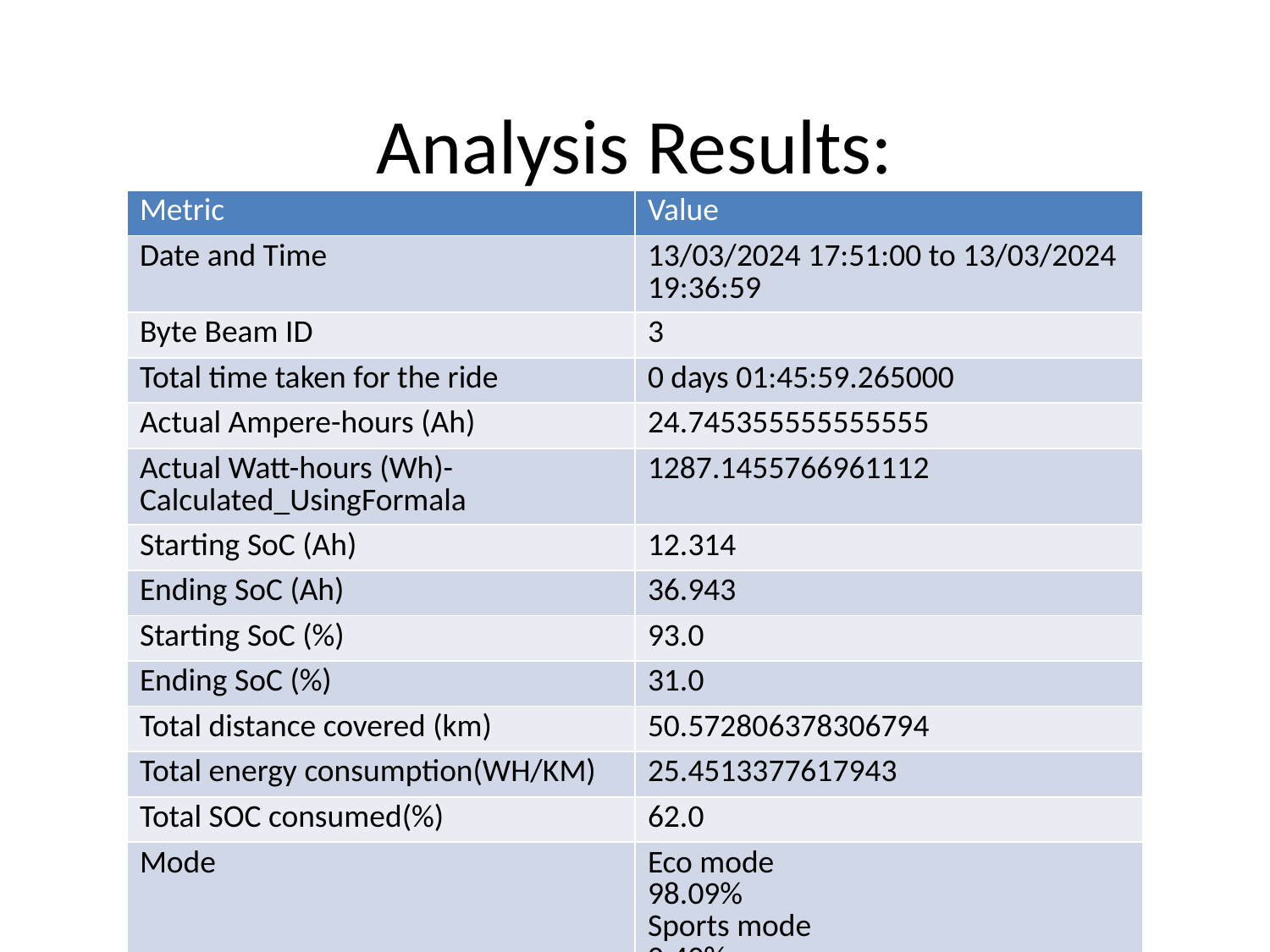

# Analysis Results:
| Metric | Value |
| --- | --- |
| Date and Time | 13/03/2024 17:51:00 to 13/03/2024 19:36:59 |
| Byte Beam ID | 3 |
| Total time taken for the ride | 0 days 01:45:59.265000 |
| Actual Ampere-hours (Ah) | 24.745355555555555 |
| Actual Watt-hours (Wh)- Calculated\_UsingFormala | 1287.1455766961112 |
| Starting SoC (Ah) | 12.314 |
| Ending SoC (Ah) | 36.943 |
| Starting SoC (%) | 93.0 |
| Ending SoC (%) | 31.0 |
| Total distance covered (km) | 50.572806378306794 |
| Total energy consumption(WH/KM) | 25.4513377617943 |
| Total SOC consumed(%) | 62.0 |
| Mode | Eco mode 98.09% Sports mode 0.40% |